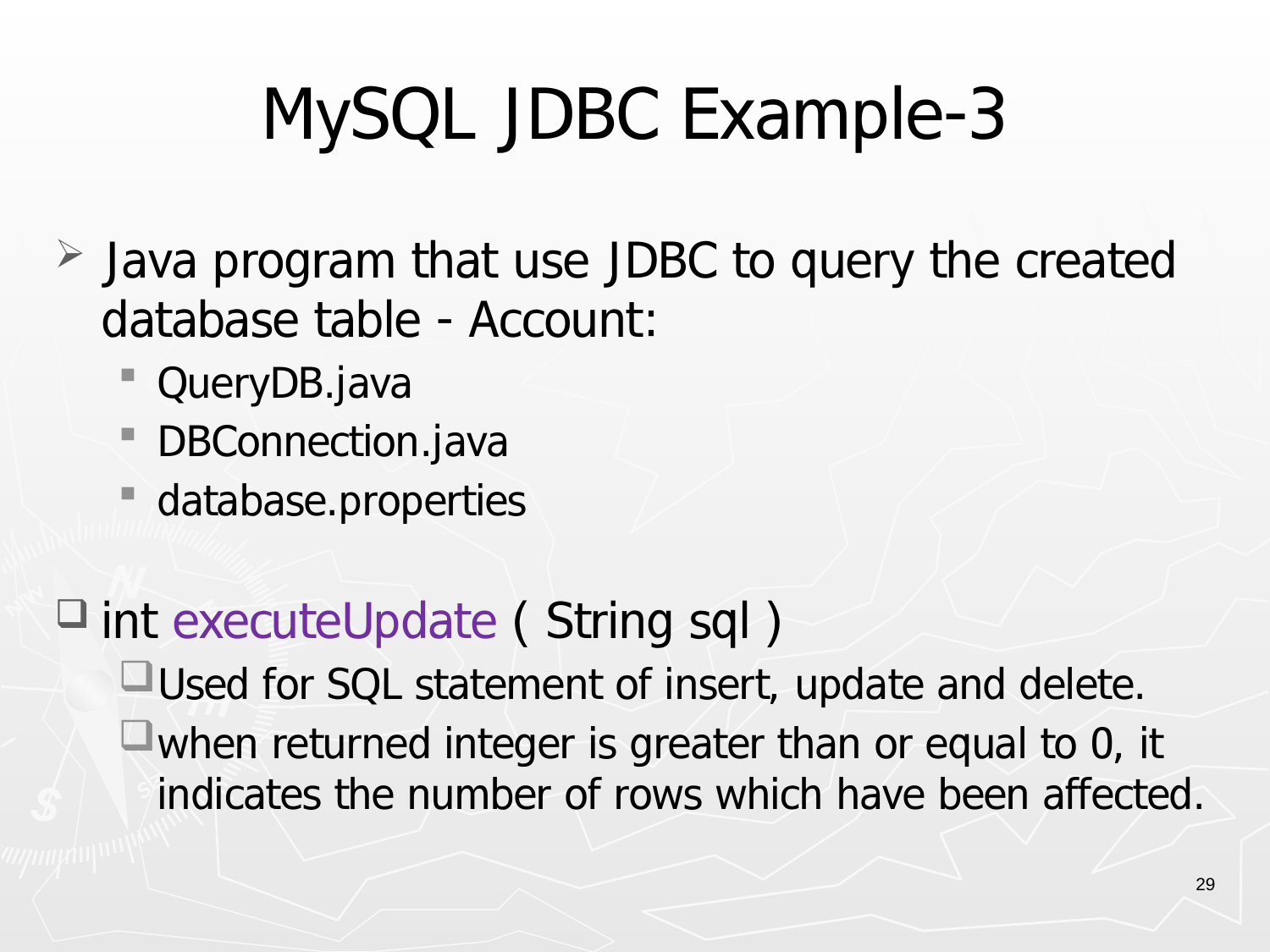

# MySQL JDBC Example-3
Java program that use JDBC to query the created database table - Account:
QueryDB.java
DBConnection.java
database.properties

int executeUpdate ( String sql )
Used for SQL statement of insert, update and delete.
when returned integer is greater than or equal to 0, it indicates the number of rows which have been affected.

29